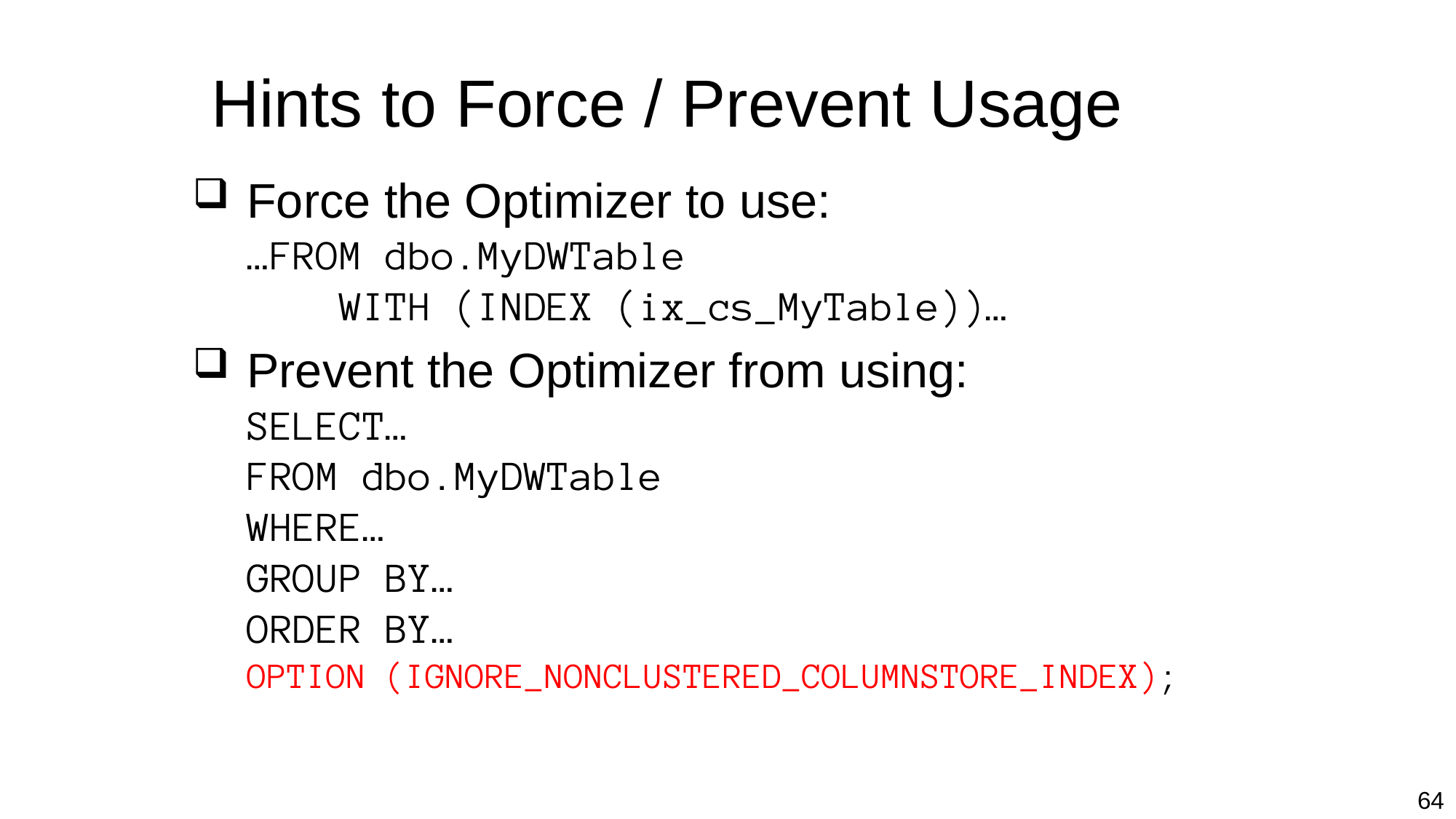

# Hints to Force / Prevent Usage
Force the Optimizer to use:
…FROM dbo.MyDWTable
    WITH (INDEX (ix_cs_MyTable))…
Prevent the Optimizer from using:
SELECT…
FROM dbo.MyDWTable
WHERE…
GROUP BY…
ORDER BY…
OPTION (IGNORE_NONCLUSTERED_COLUMNSTORE_INDEX);

64